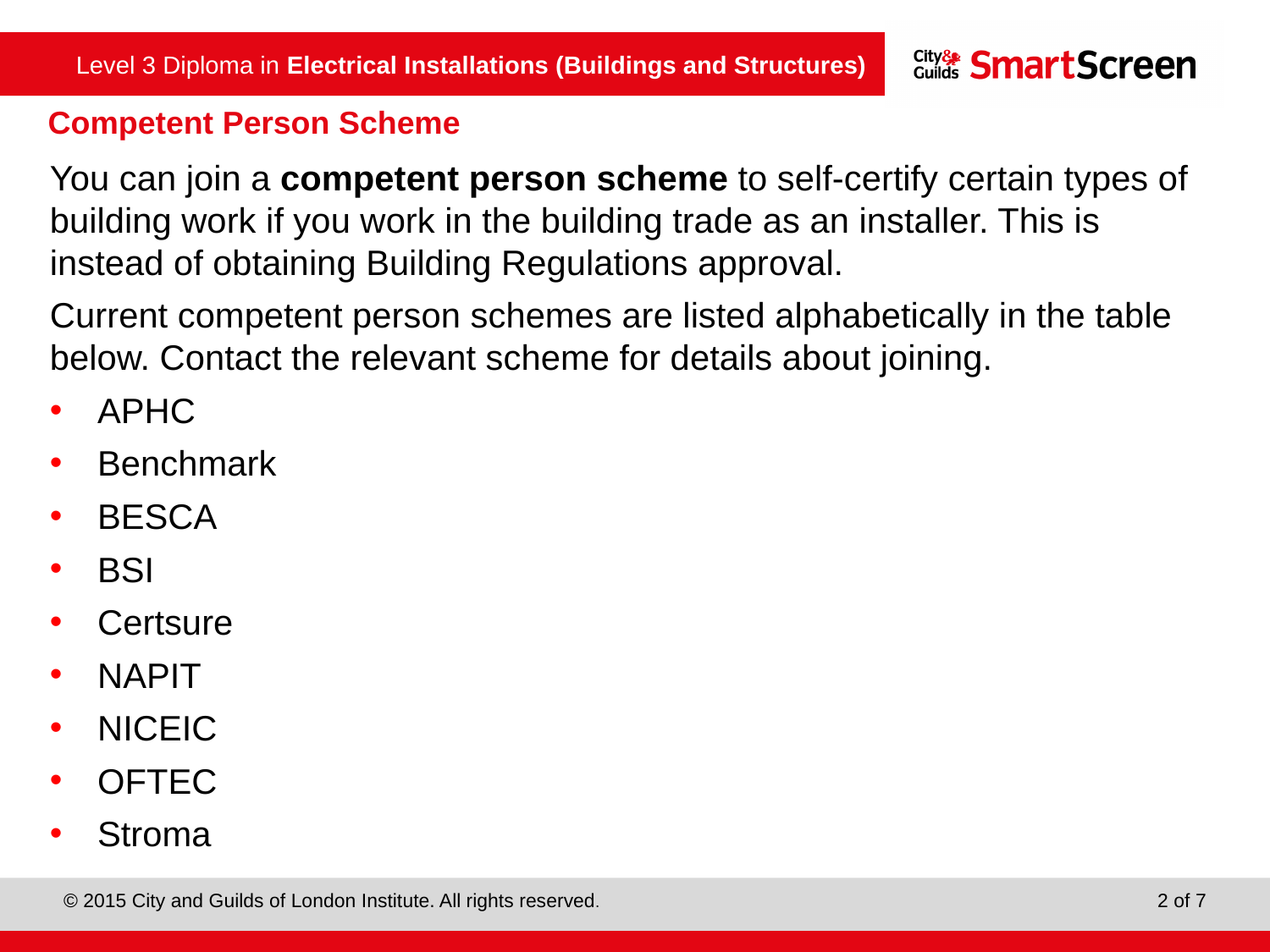

Competent Person Scheme
You can join a competent person scheme to self-certify certain types of building work if you work in the building trade as an installer. This is instead of obtaining Building Regulations approval.
Current competent person schemes are listed alphabetically in the table below. Contact the relevant scheme for details about joining.
APHC
Benchmark
BESCA
BSI
Certsure
NAPIT
NICEIC
OFTEC
Stroma